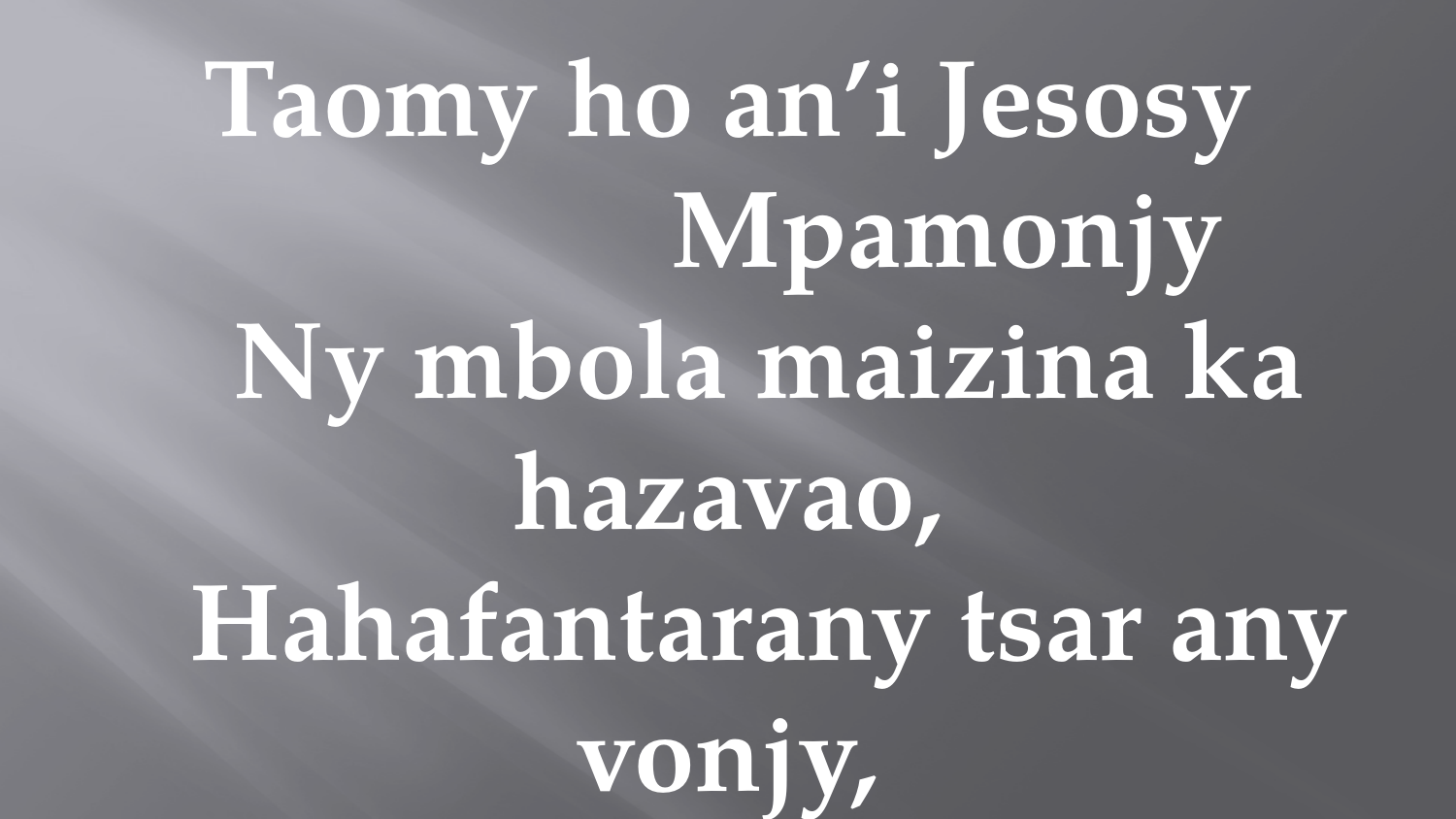

Taomy ho an’i Jesosy
                Mpamonjy
   Ny mbola maizina ka hazavao,
   Hahafantarany tsar any vonjy,
   Dia ho faly ny mino Anao.